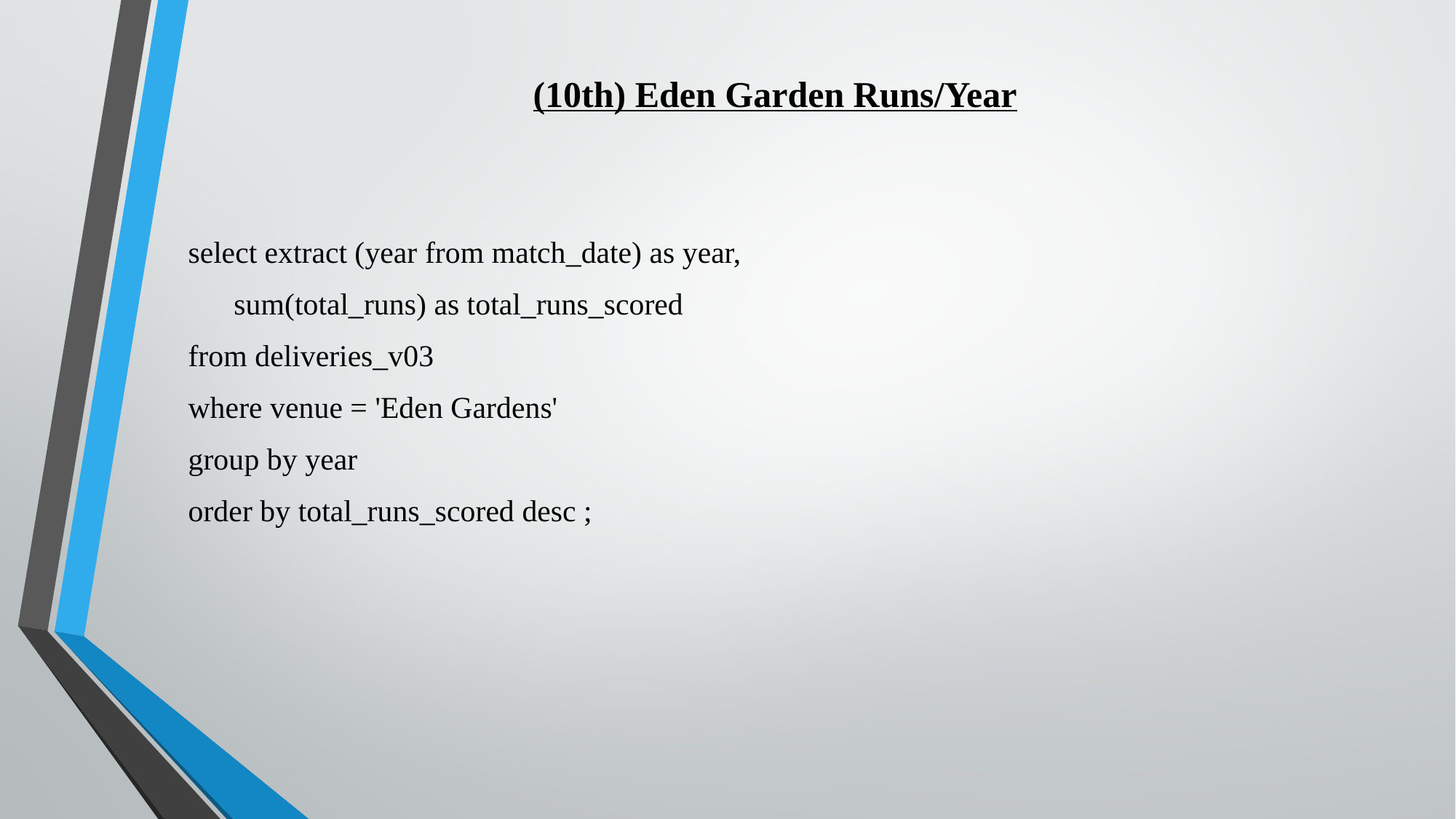

(10th) Eden Garden Runs/Year

select extract (year from match_date) as year,
      sum(total_runs) as total_runs_scored
from deliveries_v03
where venue = 'Eden Gardens'
group by year
order by total_runs_scored desc ;